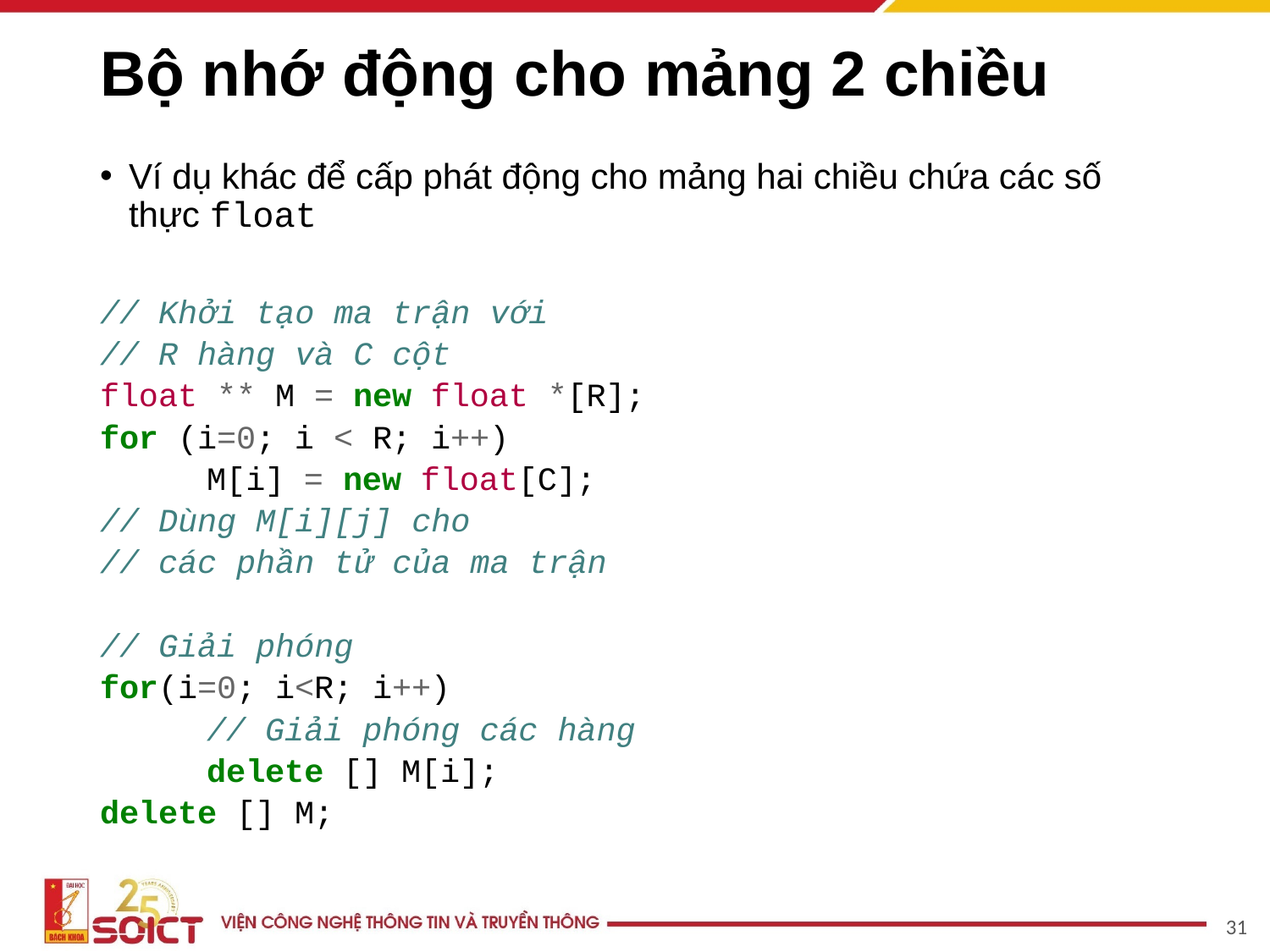

# Bộ nhớ động cho mảng 2 chiều
Ví dụ khác để cấp phát động cho mảng hai chiều chứa các số thực float

// Khởi tạo ma trận với
// R hàng và C cột
float ** M = new float *[R];
for (i=0; i < R; i++)
	M[i] = new float[C];
// Dùng M[i][j] cho
// các phần tử của ma trận

// Giải phóng
for(i=0; i<R; i++)
	// Giải phóng các hàng
	delete [] M[i];
delete [] M;

31